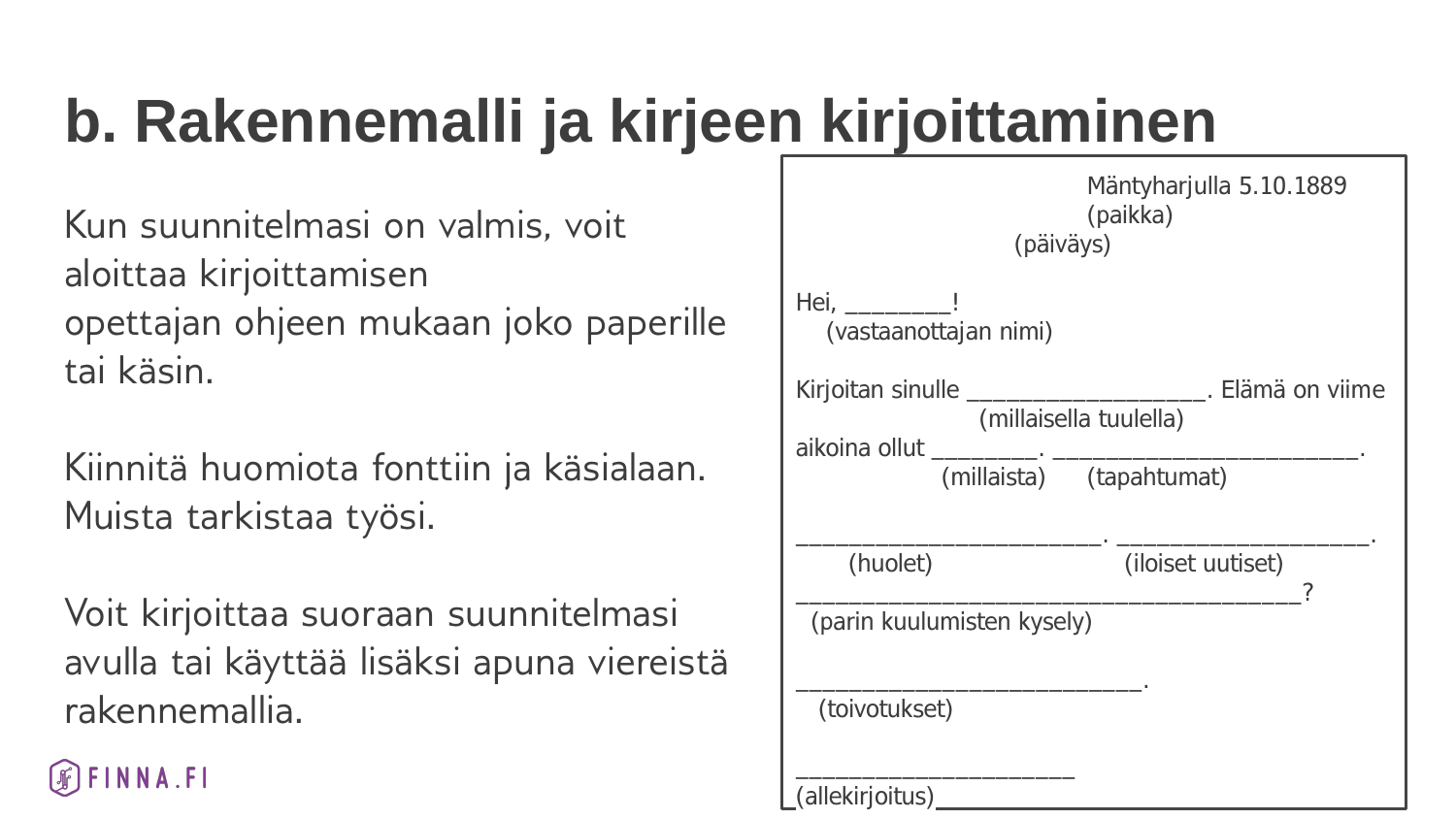

# b. Rakennemalli ja kirjeen kirjoittaminen
Mäntyharjulla 5.10.1889
(paikka)	(päiväys)

Hei, ________!
    (vastaanottajan nimi)

Kirjoitan sinulle __________________. Elämä on viime 	     (millaisella tuulella)
aikoina ollut ________. _______________________.
	(millaista)	(tapahtumat)

_______________________. ___________________.
       (huolet)		     (iloiset uutiset)
______________________________________?
  (parin kuulumisten kysely)
__________________________.
   (toivotukset)

_____________________
(allekirjoitus)

Kun suunnitelmasi on valmis, voit aloittaa kirjoittamisen
opettajan ohjeen mukaan joko paperille tai käsin.

Kiinnitä huomiota fonttiin ja käsialaan. Muista tarkistaa työsi.

Voit kirjoittaa suoraan suunnitelmasi avulla tai käyttää lisäksi apuna viereistä rakennemallia.